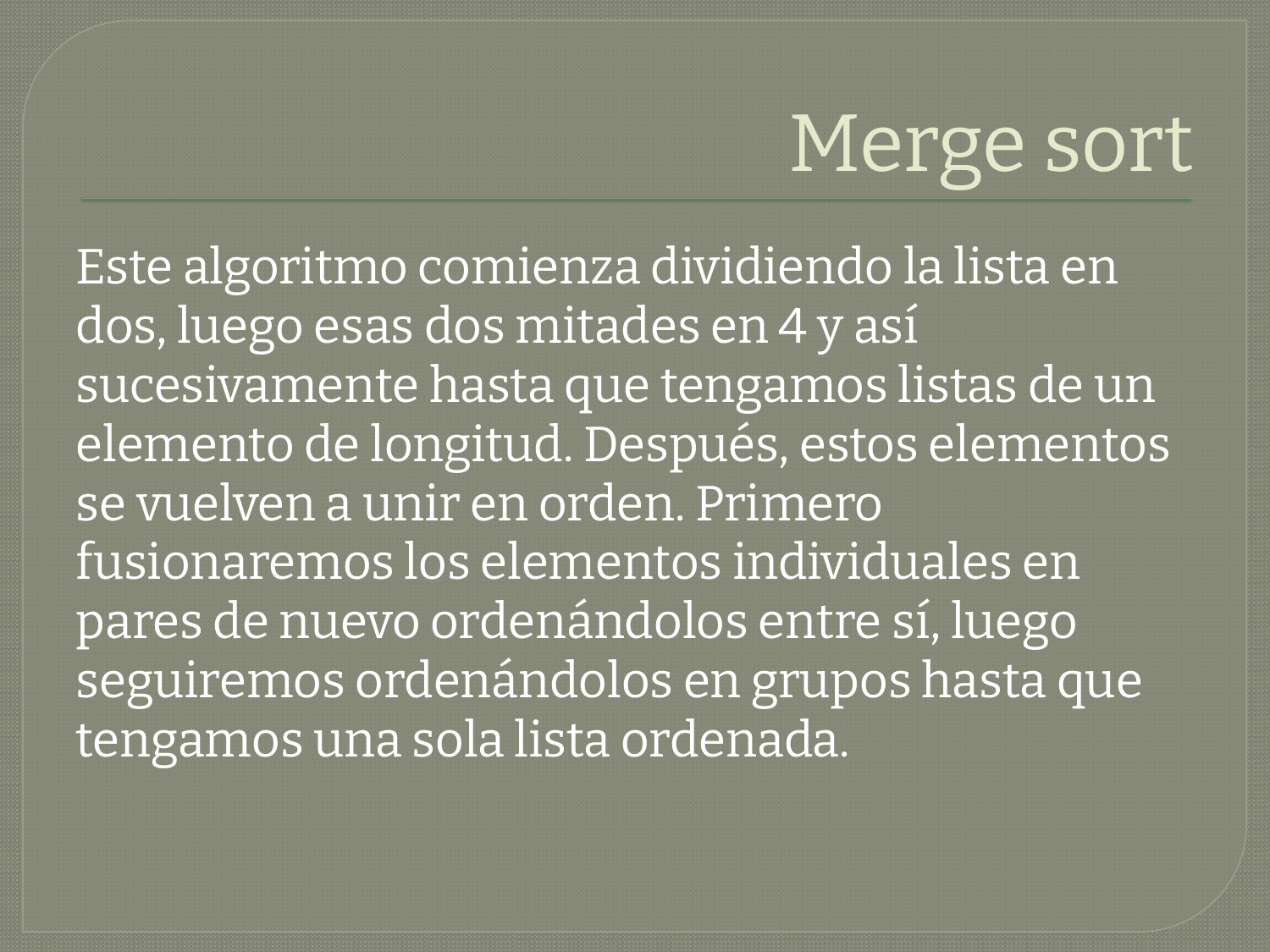

# Merge sort
Este algoritmo comienza dividiendo la lista en dos, luego esas dos mitades en 4 y así sucesivamente hasta que tengamos listas de un elemento de longitud. Después, estos elementos se vuelven a unir en orden. Primero fusionaremos los elementos individuales en pares de nuevo ordenándolos entre sí, luego seguiremos ordenándolos en grupos hasta que tengamos una sola lista ordenada.